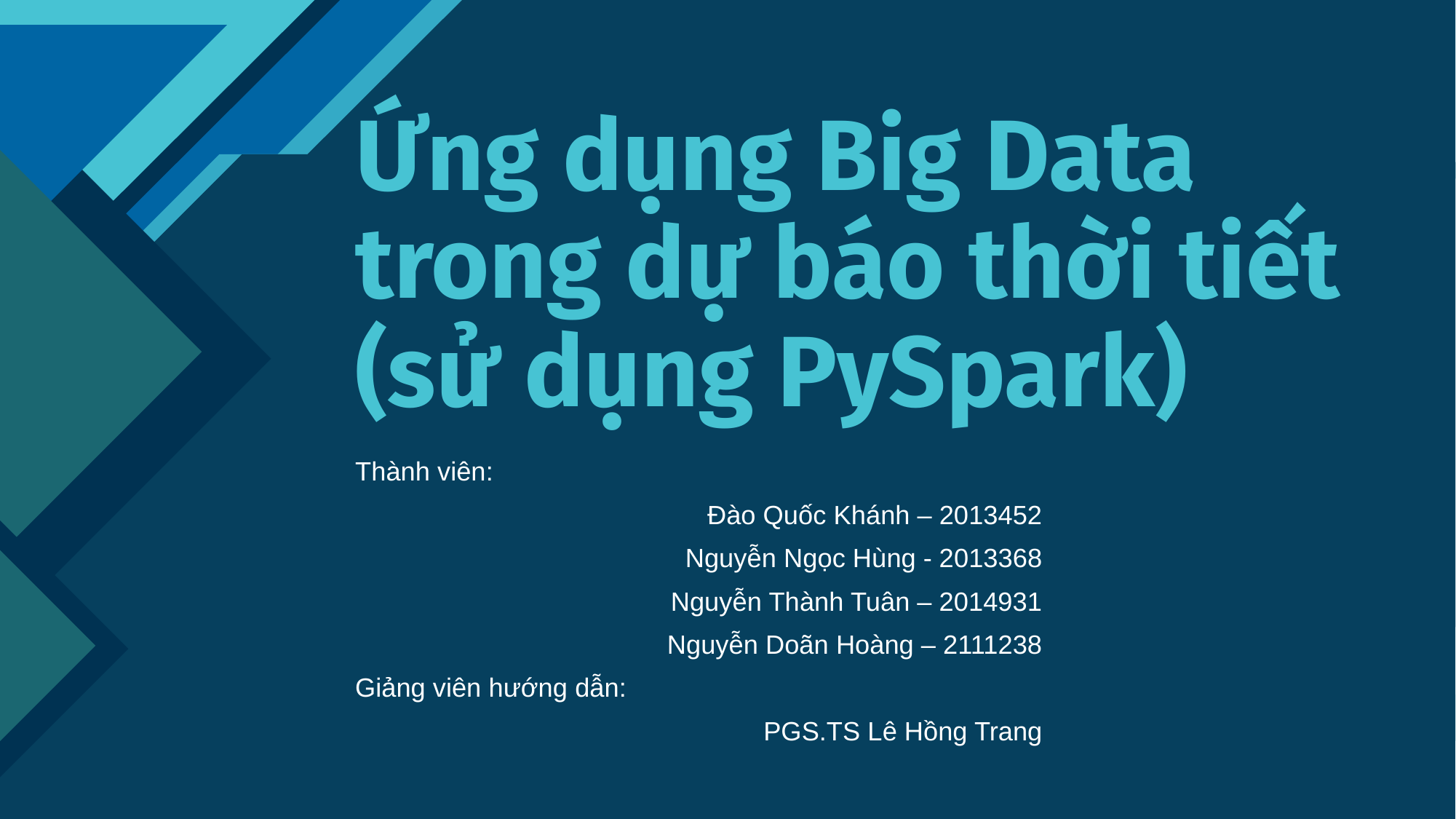

# Ứng dụng Big Data trong dự báo thời tiết (sử dụng PySpark)
Thành viên:
Đào Quốc Khánh – 2013452
Nguyễn Ngọc Hùng - 2013368
Nguyễn Thành Tuân – 2014931
Nguyễn Doãn Hoàng – 2111238
Giảng viên hướng dẫn:
PGS.TS Lê Hồng Trang